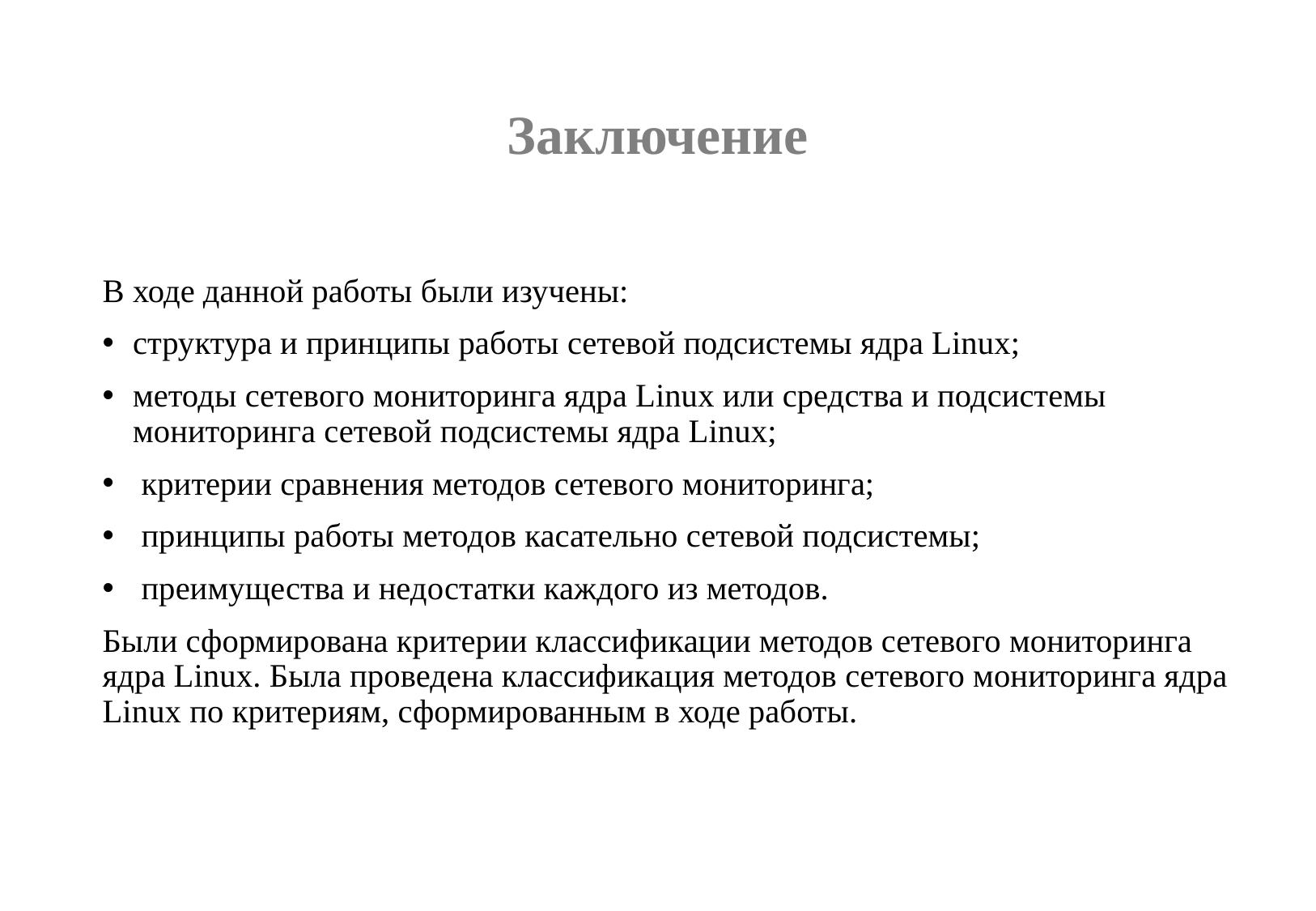

# Заключение
В ходе данной работы были изучены:
структура и принципы работы сетевой подсистемы ядра Linux;
методы сетевого мониторинга ядра Linux или средства и подсистемы мониторинга сетевой подсистемы ядра Linux;
 критерии сравнения методов сетевого мониторинга;
 принципы работы методов касательно сетевой подсистемы;
 преимущества и недостатки каждого из методов.
Были сформирована критерии классификации методов сетевого мониторинга ядра Linux. Была проведена классификация методов сетевого мониторинга ядра Linux по критериям, сформированным в ходе работы.